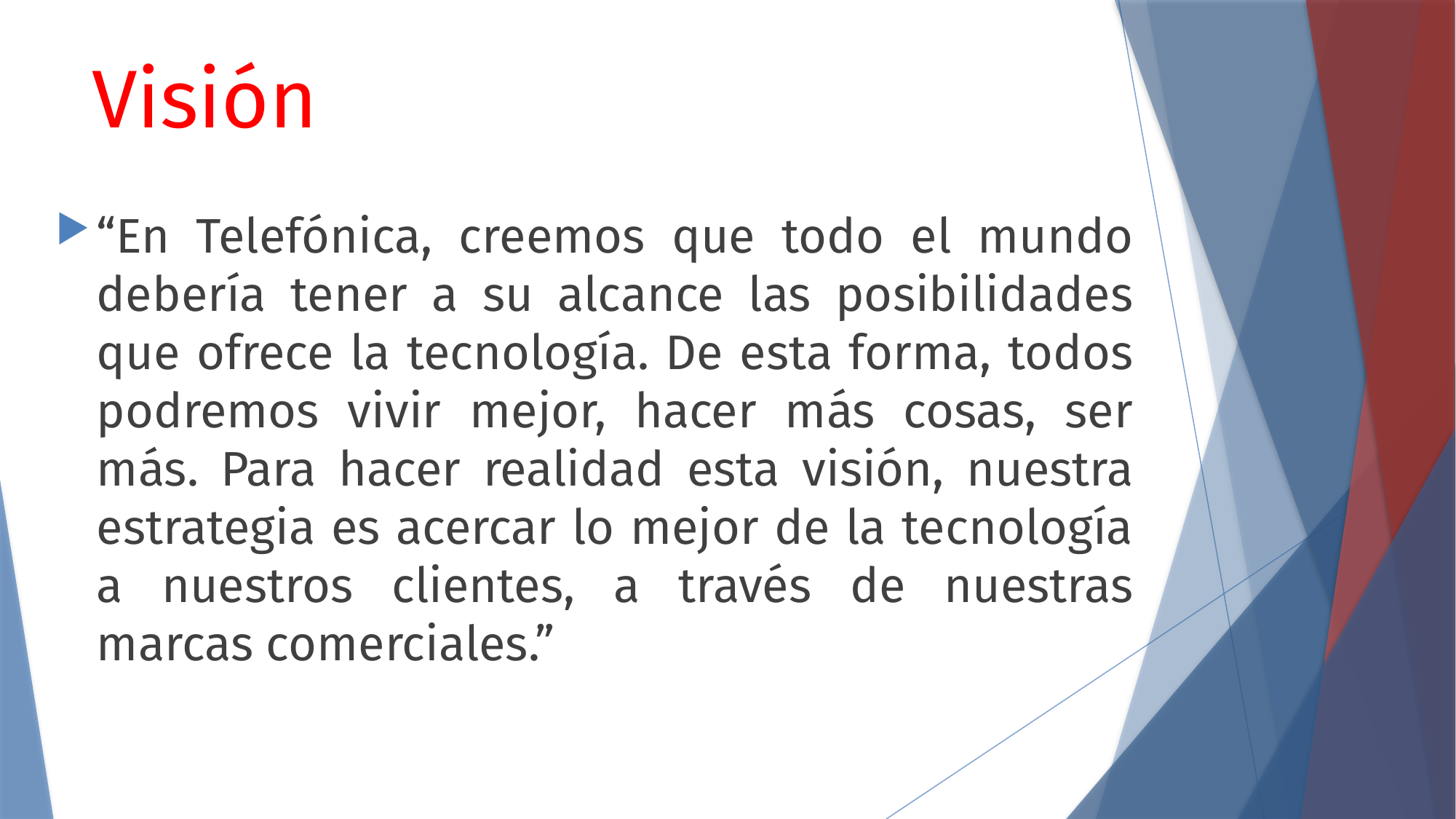

# Visión
“En Telefónica, creemos que todo el mundo debería tener a su alcance las posibilidades que ofrece la tecnología. De esta forma, todos podremos vivir mejor, hacer más cosas, ser más. Para hacer realidad esta visión, nuestra estrategia es acercar lo mejor de la tecnología a nuestros clientes, a través de nuestras marcas comerciales.”